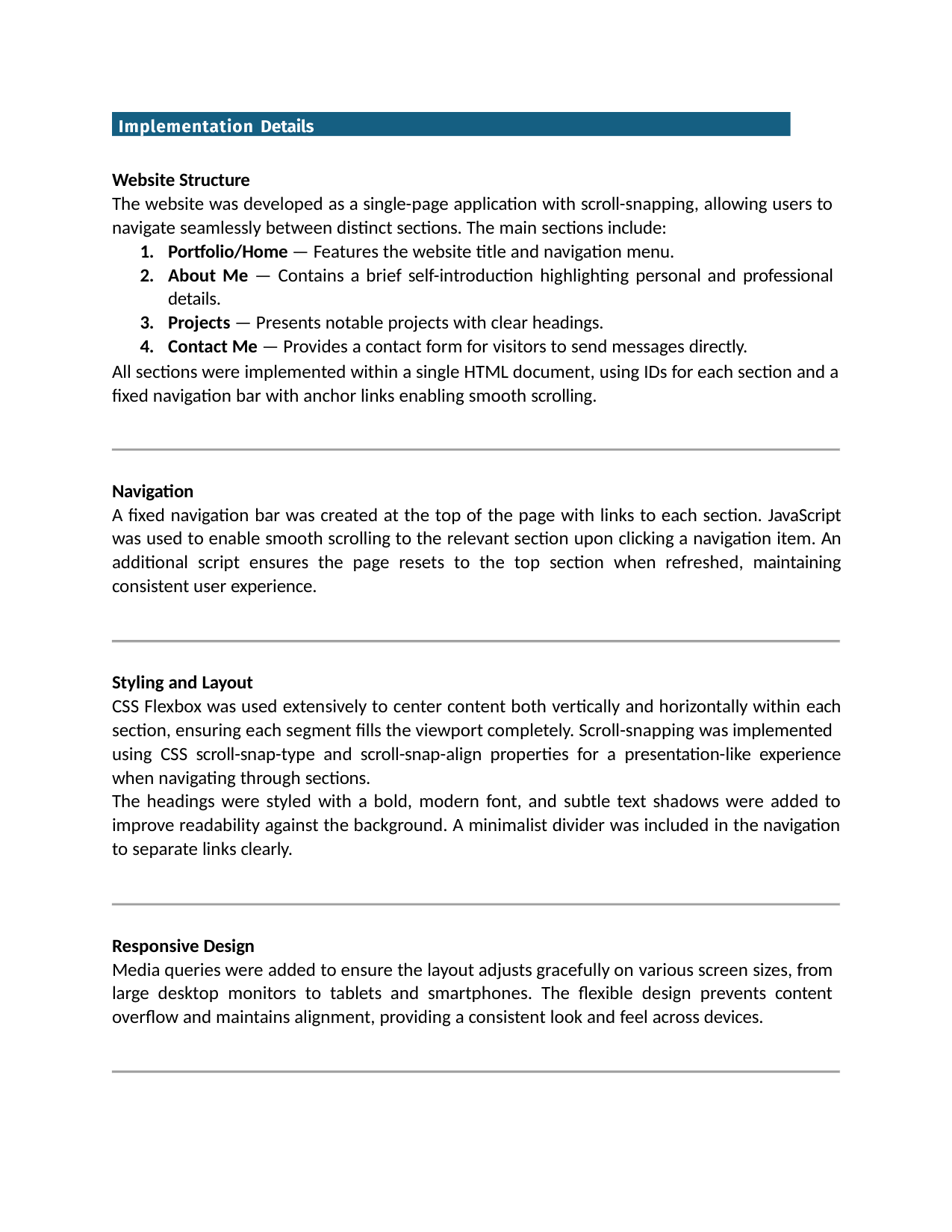

Implementation Details
Website Structure
The website was developed as a single-page application with scroll-snapping, allowing users to navigate seamlessly between distinct sections. The main sections include:
Portfolio/Home — Features the website title and navigation menu.
About Me — Contains a brief self-introduction highlighting personal and professional details.
Projects — Presents notable projects with clear headings.
Contact Me — Provides a contact form for visitors to send messages directly.
All sections were implemented within a single HTML document, using IDs for each section and a fixed navigation bar with anchor links enabling smooth scrolling.

Navigation
A fixed navigation bar was created at the top of the page with links to each section. JavaScript was used to enable smooth scrolling to the relevant section upon clicking a navigation item. An additional script ensures the page resets to the top section when refreshed, maintaining consistent user experience.

Styling and Layout
CSS Flexbox was used extensively to center content both vertically and horizontally within each section, ensuring each segment fills the viewport completely. Scroll-snapping was implemented
using CSS scroll-snap-type and scroll-snap-align properties for a presentation-like experience when navigating through sections.
The headings were styled with a bold, modern font, and subtle text shadows were added to improve readability against the background. A minimalist divider was included in the navigation to separate links clearly.

Responsive Design
Media queries were added to ensure the layout adjusts gracefully on various screen sizes, from large desktop monitors to tablets and smartphones. The flexible design prevents content
overflow and maintains alignment, providing a consistent look and feel across devices.